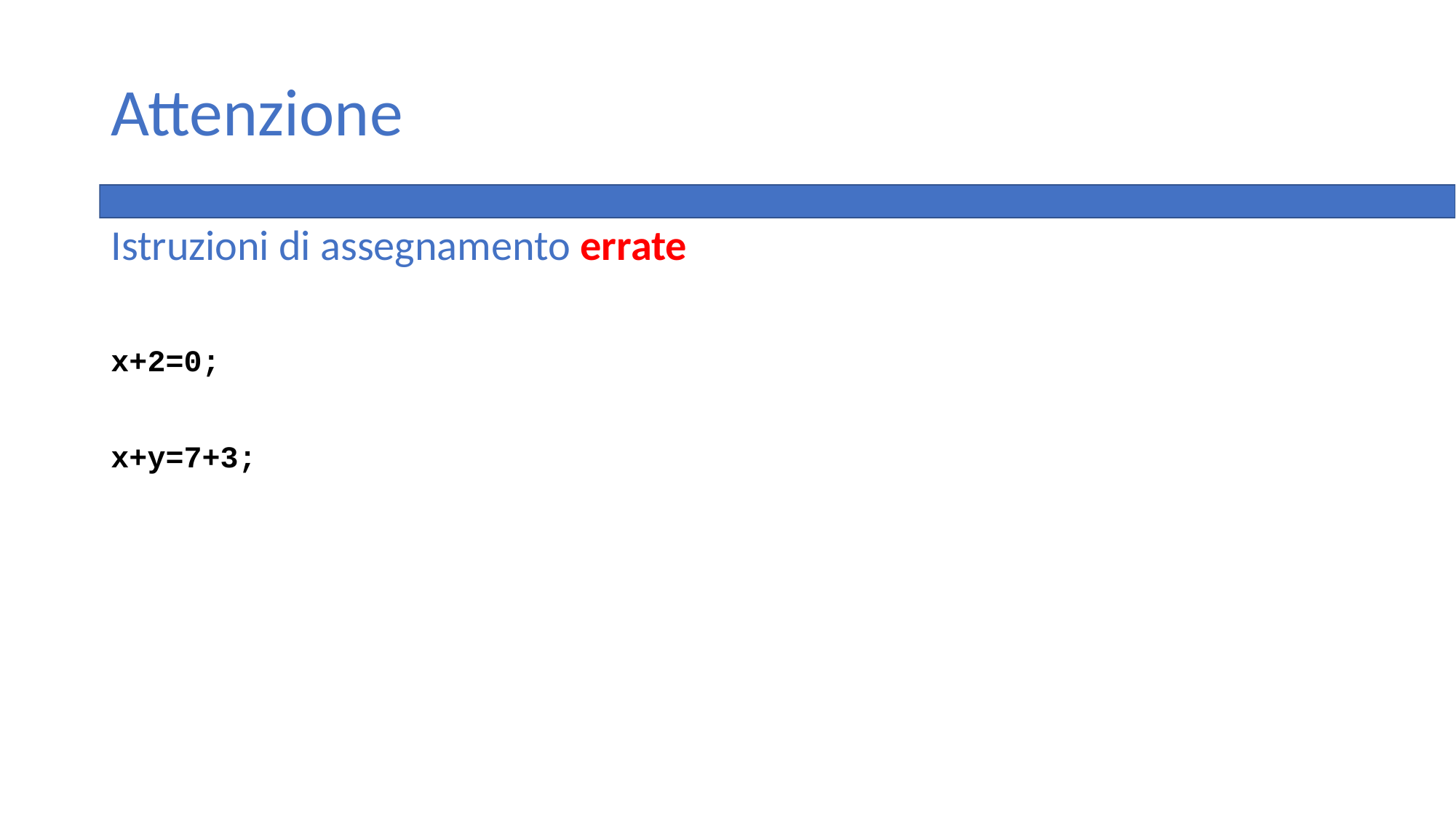

# Attenzione
Istruzioni di assegnamento errate

x+2=0;

x+y=7+3;